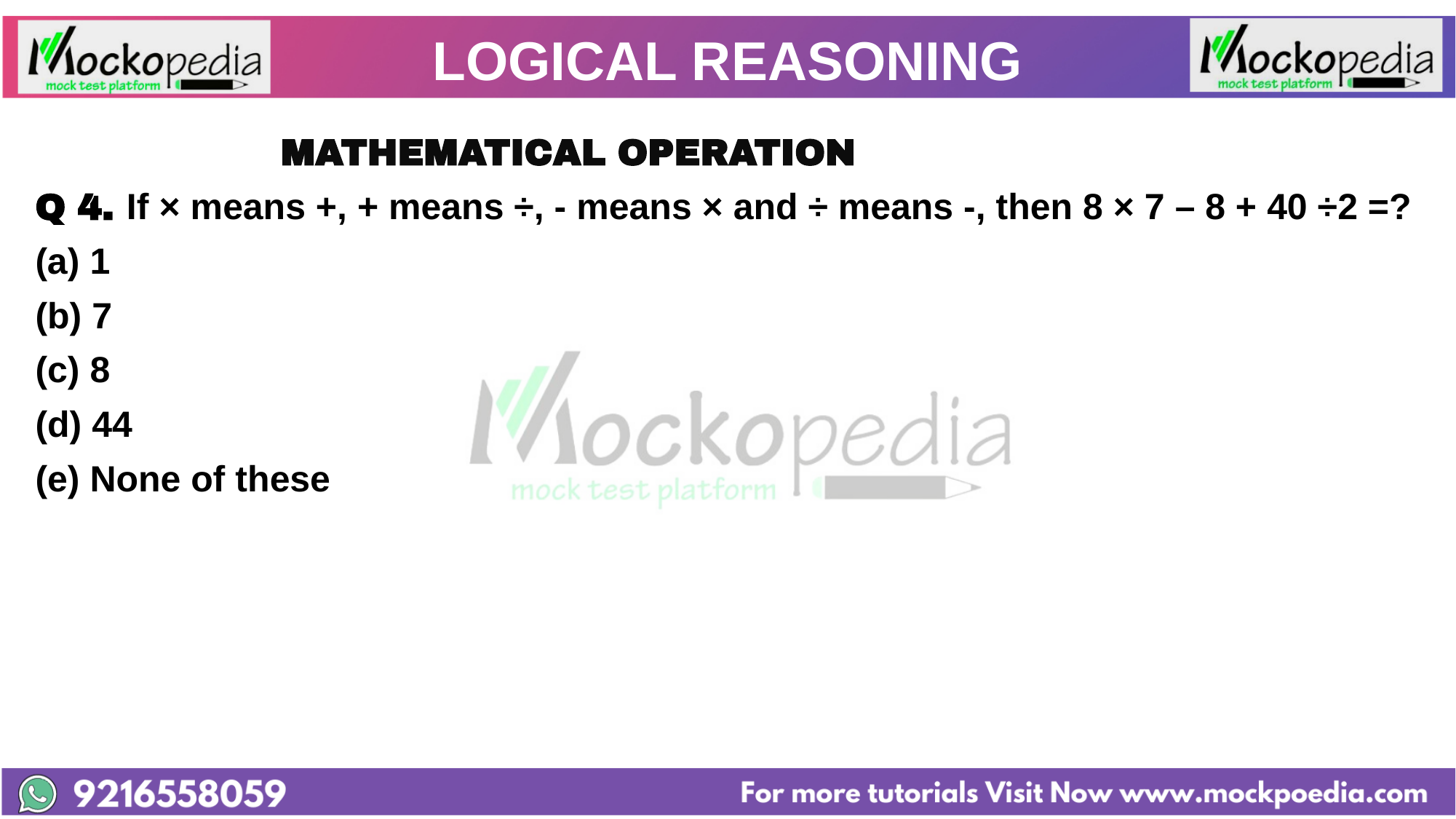

# LOGICAL REASONING
		 	MATHEMATICAL OPERATION
Q 4. If × means +, + means ÷, - means × and ÷ means -, then 8 × 7 – 8 + 40 ÷2 =?
1
(b) 7
(c) 8
(d) 44
(e) None of these